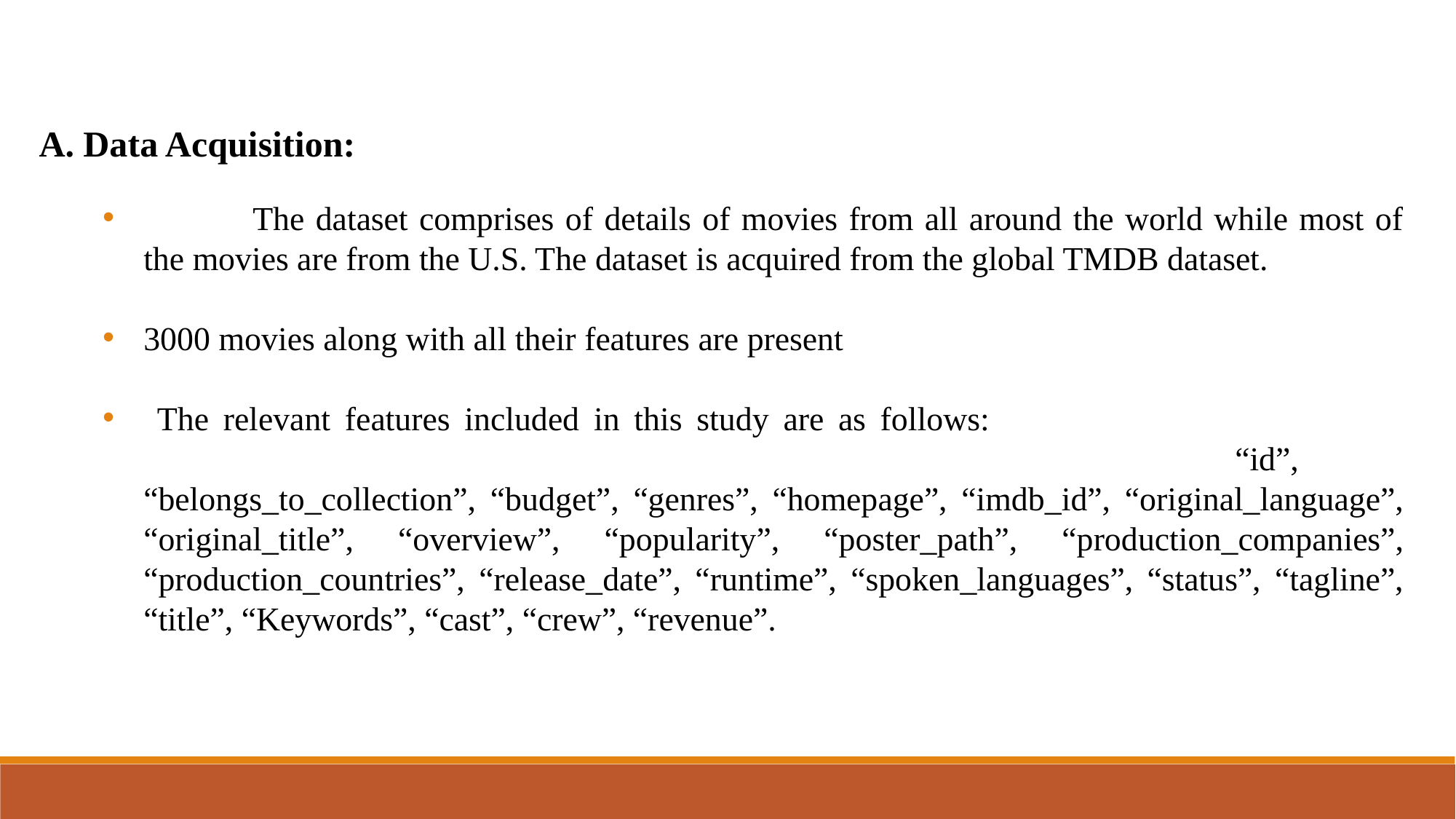

A. Data Acquisition:

	The dataset comprises of details of movies from all around the world while most of the movies are from the U.S. The dataset is acquired from the global TMDB dataset.

3000 movies along with all their features are present

 The relevant features included in this study are as follows:														“id”, “belongs_to_collection”, “budget”, “genres”, “homepage”, “imdb_id”, “original_language”, “original_title”, “overview”, “popularity”, “poster_path”, “production_companies”, “production_countries”, “release_date”, “runtime”, “spoken_languages”, “status”, “tagline”, “title”, “Keywords”, “cast”, “crew”, “revenue”.